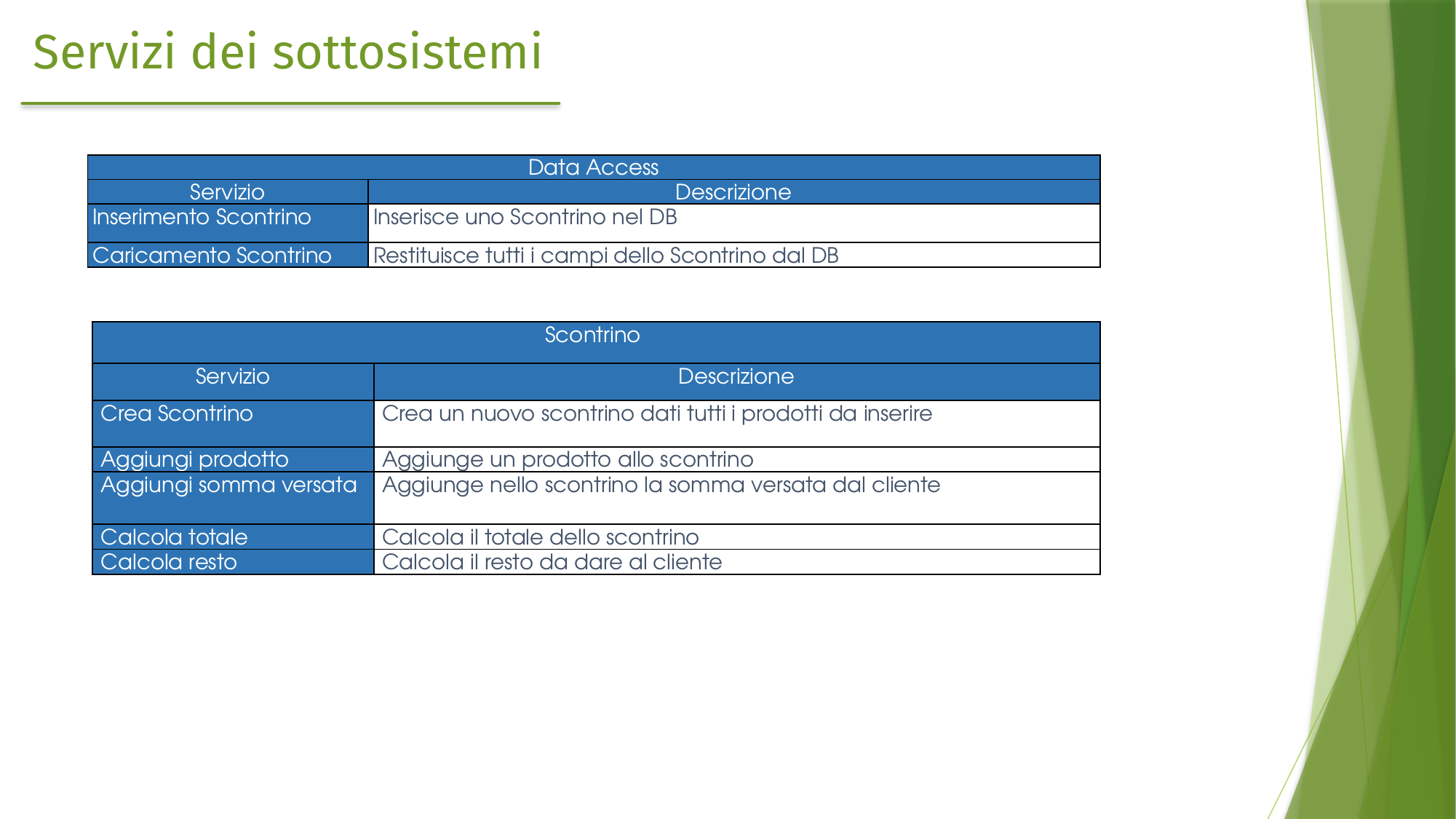

# Servizi dei sottosistemi
| Data Access |  |
| --- | --- |
| Servizio | Descrizione |
| Inserimento Scontrino | Inserisce uno Scontrino nel DB |
| Caricamento Scontrino | Restituisce tutti i campi dello Scontrino dal DB |

| Scontrino |  |
| --- | --- |
| Servizio | Descrizione |
| Crea Scontrino | Crea un nuovo scontrino dati tutti i prodotti da inserire |
| Aggiungi prodotto | Aggiunge un prodotto allo scontrino |
| Aggiungi somma versata | Aggiunge nello scontrino la somma versata dal cliente |
| Calcola totale | Calcola il totale dello scontrino |
| Calcola resto | Calcola il resto da dare al cliente |